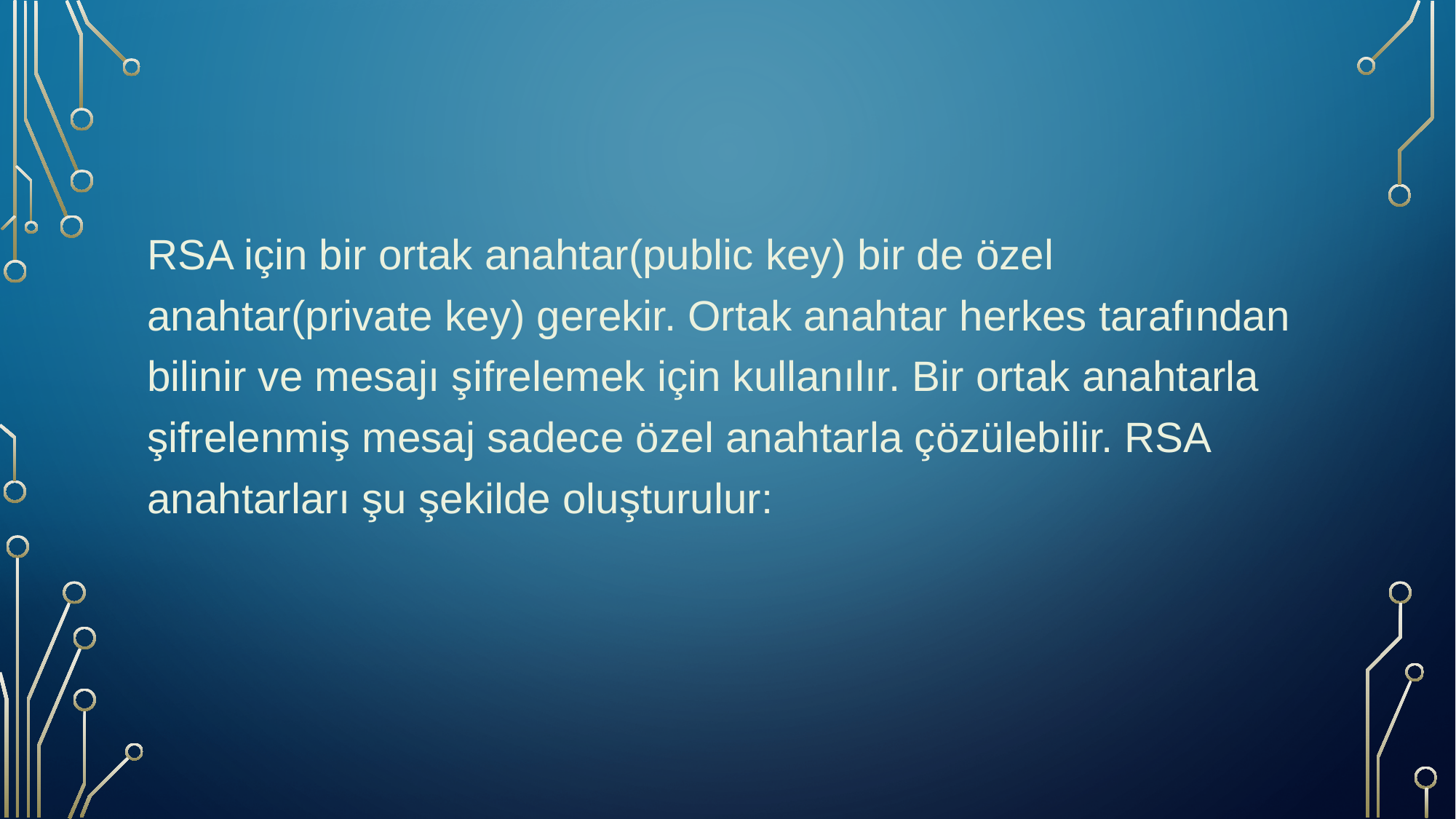

RSA için bir ortak anahtar(public key) bir de özel anahtar(private key) gerekir. Ortak anahtar herkes tarafından bilinir ve mesajı şifrelemek için kullanılır. Bir ortak anahtarla şifrelenmiş mesaj sadece özel anahtarla çözülebilir. RSA anahtarları şu şekilde oluşturulur: